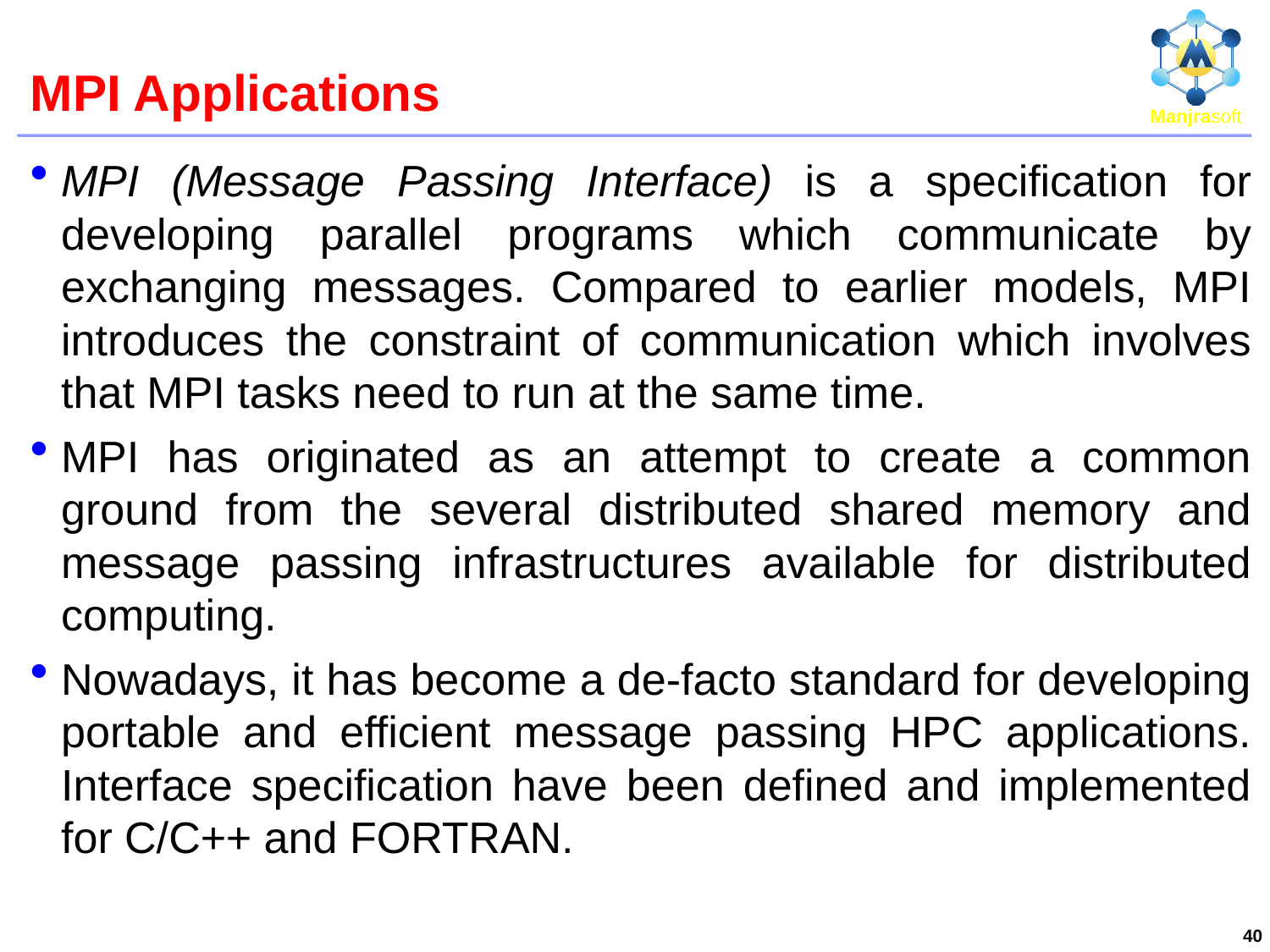

# MPI Applications
MPI (Message Passing Interface) is a specification for developing parallel programs which communicate by exchanging messages. Compared to earlier models, MPI introduces the constraint of communication which involves that MPI tasks need to run at the same time.
MPI has originated as an attempt to create a common ground from the several distributed shared memory and message passing infrastructures available for distributed computing.
Nowadays, it has become a de-facto standard for developing portable and efficient message passing HPC applications. Interface specification have been defined and implemented for C/C++ and FORTRAN.

40